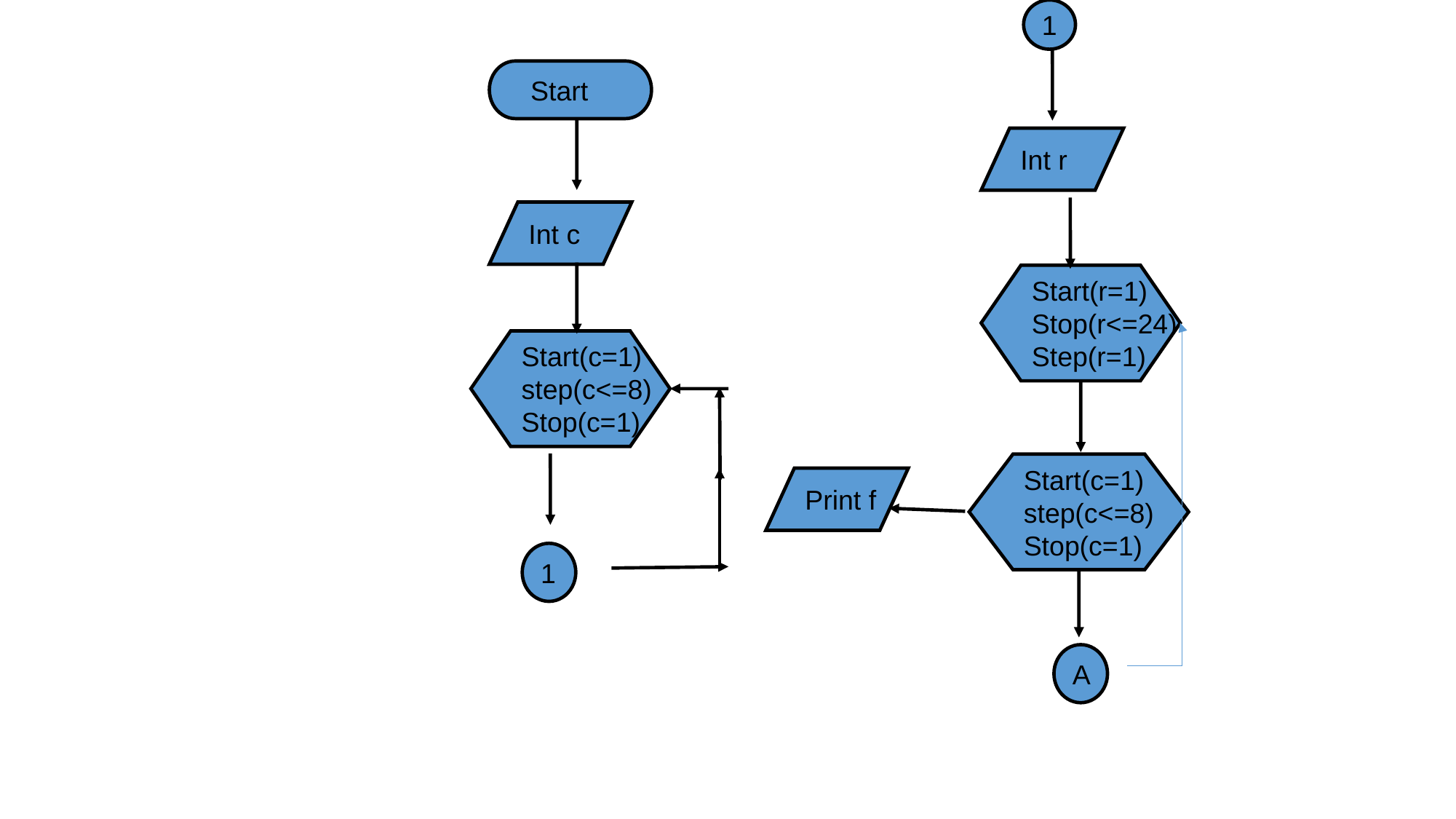

1

   Start

Int r

Int c

Start(r=1)
Stop(r<=24)
Step(r=1)
Start(c=1)
step(c<=8)
Stop(c=1)

Start(c=1)
step(c<=8)
Stop(c=1)
Print f

1

A